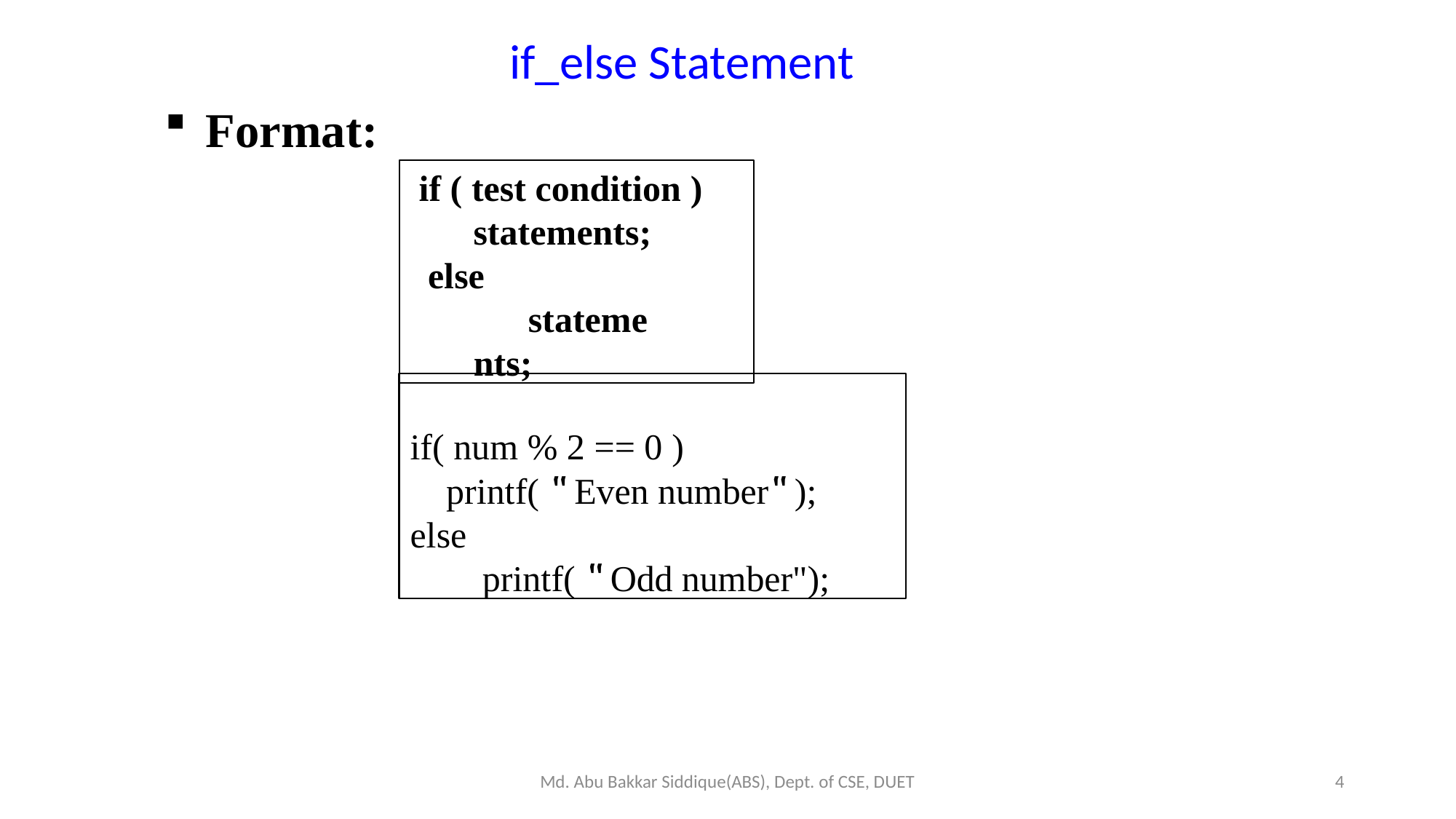

if_else Statement
Format:
if ( test condition )
statements;  else
statements;

if( num % 2 == 0 )
printf( “ Even number“ );  else
printf( “ Odd number");
Md. Abu Bakkar Siddique(ABS), Dept. of CSE, DUET
4